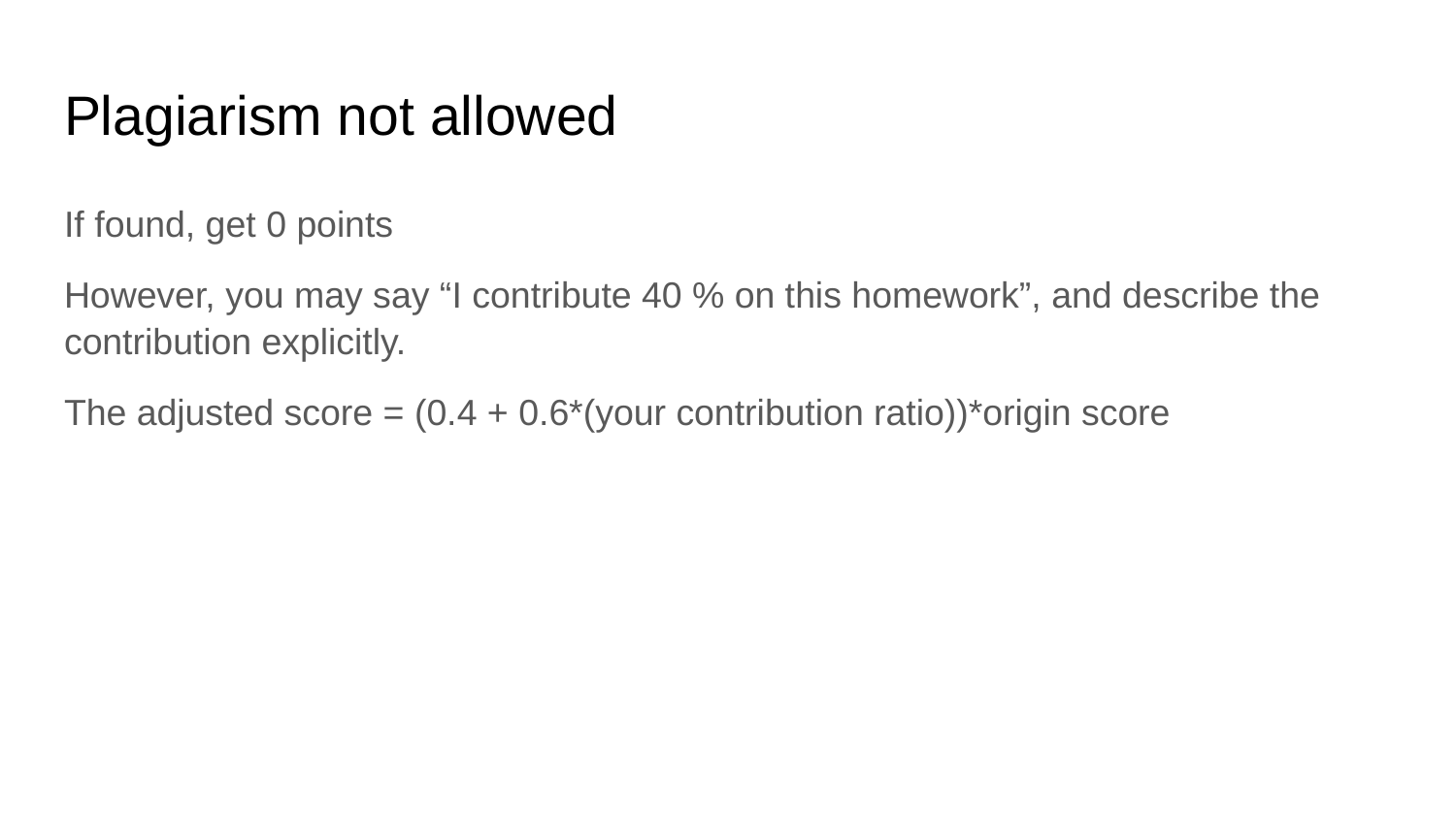

# Plagiarism not allowed
If found, get 0 points
However, you may say “I contribute 40 % on this homework”, and describe the contribution explicitly.
The adjusted score = (0.4 + 0.6*(your contribution ratio))*origin score